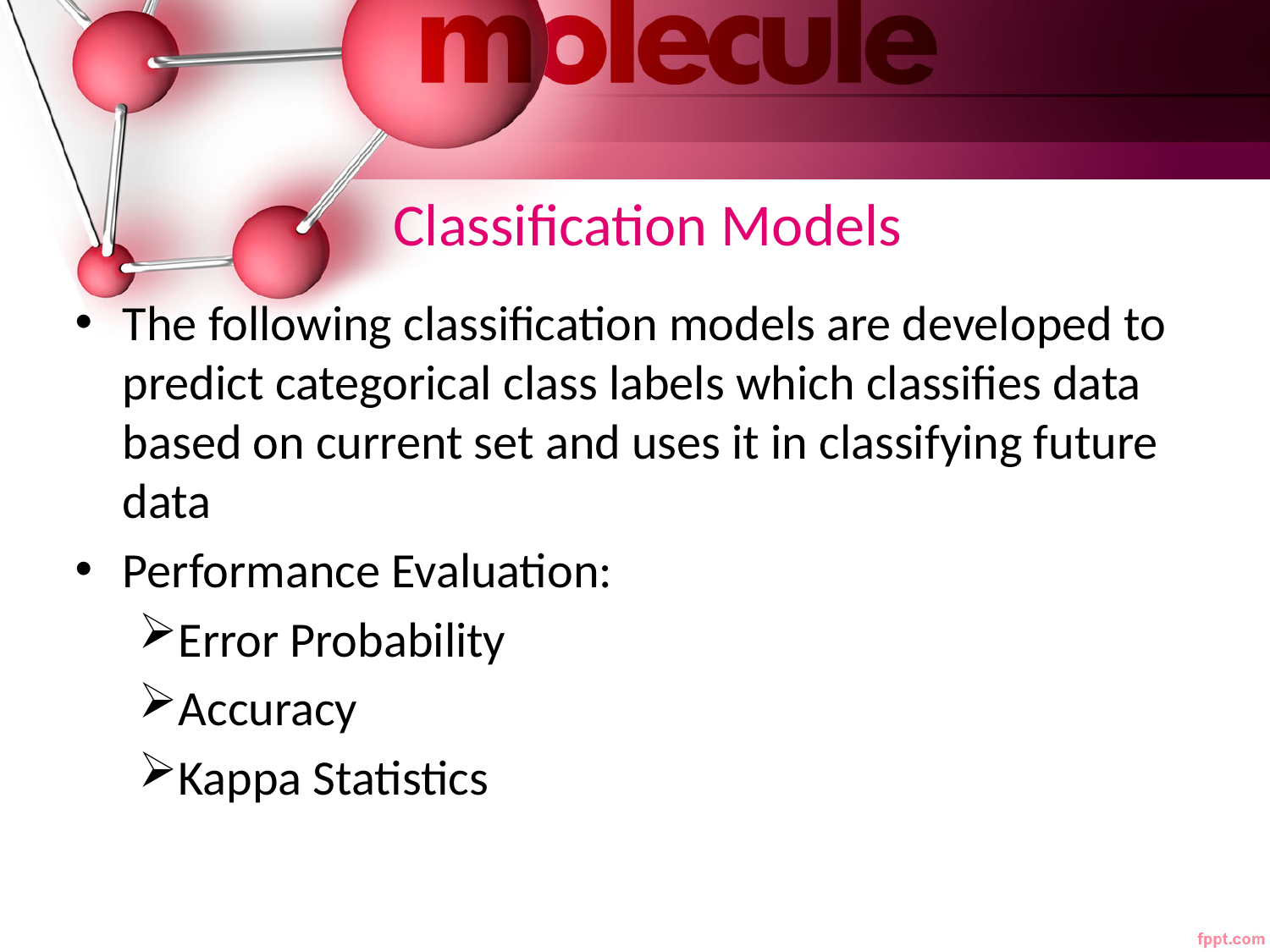

# Classification Models
The following classification models are developed to predict categorical class labels which classifies data based on current set and uses it in classifying future data
Performance Evaluation:
Error Probability
Accuracy
Kappa Statistics